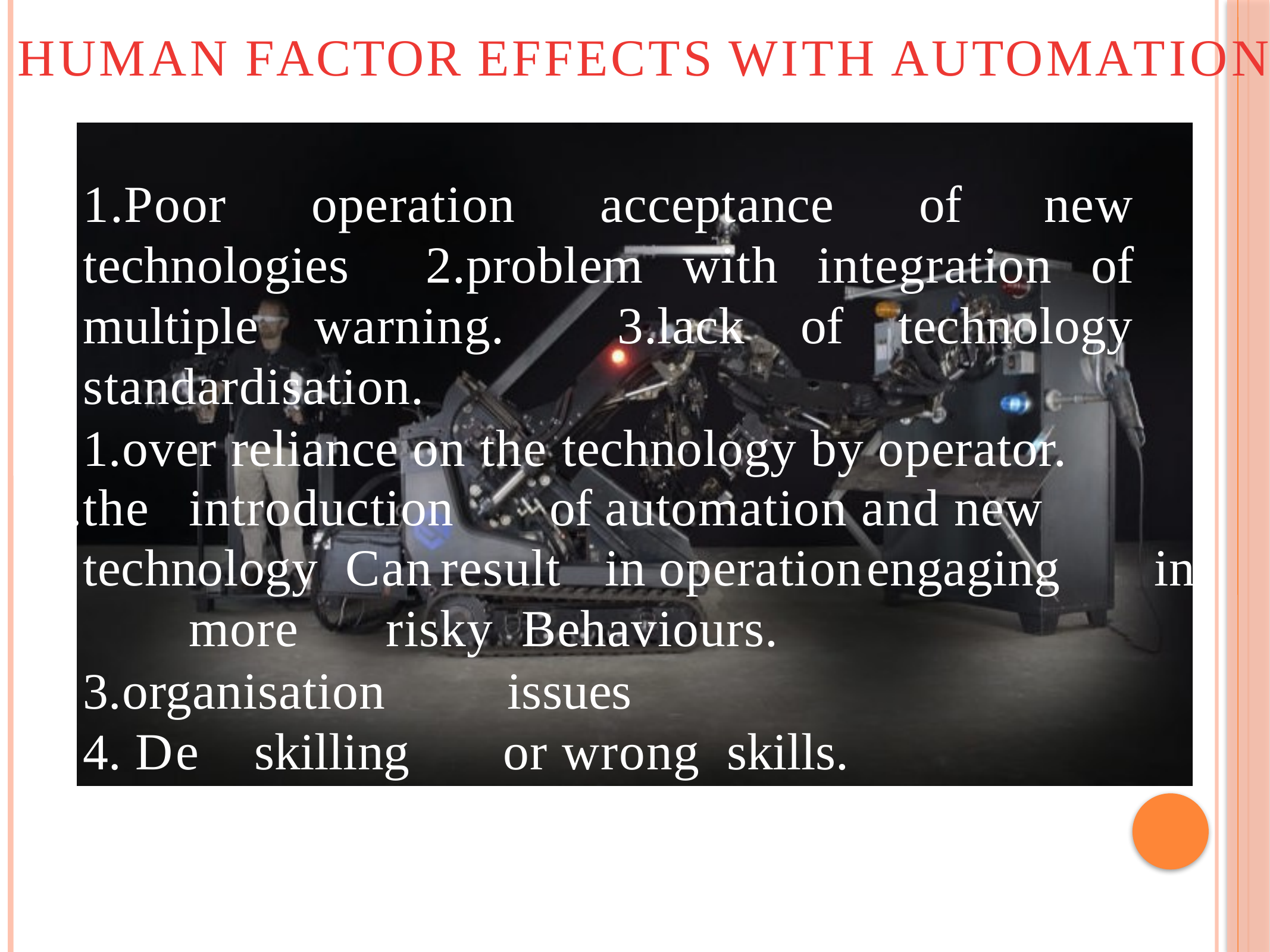

HUMAN	FACTOR	EFFECTS	WITH	AUTOMATION

1.Poor operation acceptance of new technologies  2.problem with integration of multiple warning.  3.lack of technology standardisation.
over reliance on the technology by operator.
the	introduction	of	automation	and	new		technology  Can	result	in	operation	engaging		in	more	risky  Behaviours.
organisation	issues
De	skilling	or	wrong	skills.